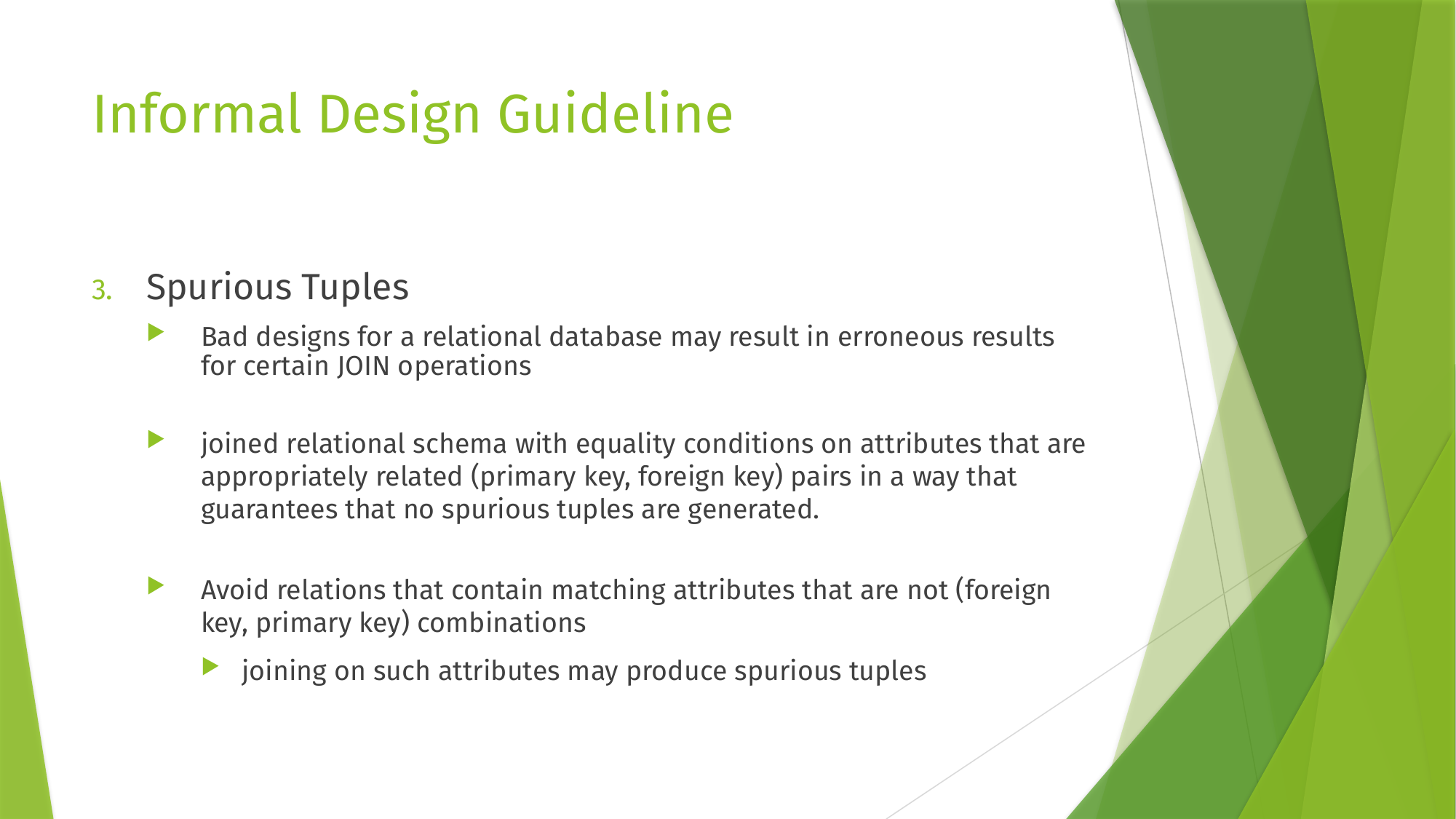

# Informal Design Guideline
Spurious Tuples
Bad designs for a relational database may result in erroneous results for certain JOIN operations
joined relational schema with equality conditions on attributes that are appropriately related (primary key, foreign key) pairs in a way that guarantees that no spurious tuples are generated.
Avoid relations that contain matching attributes that are not (foreign key, primary key) combinations
 joining on such attributes may produce spurious tuples